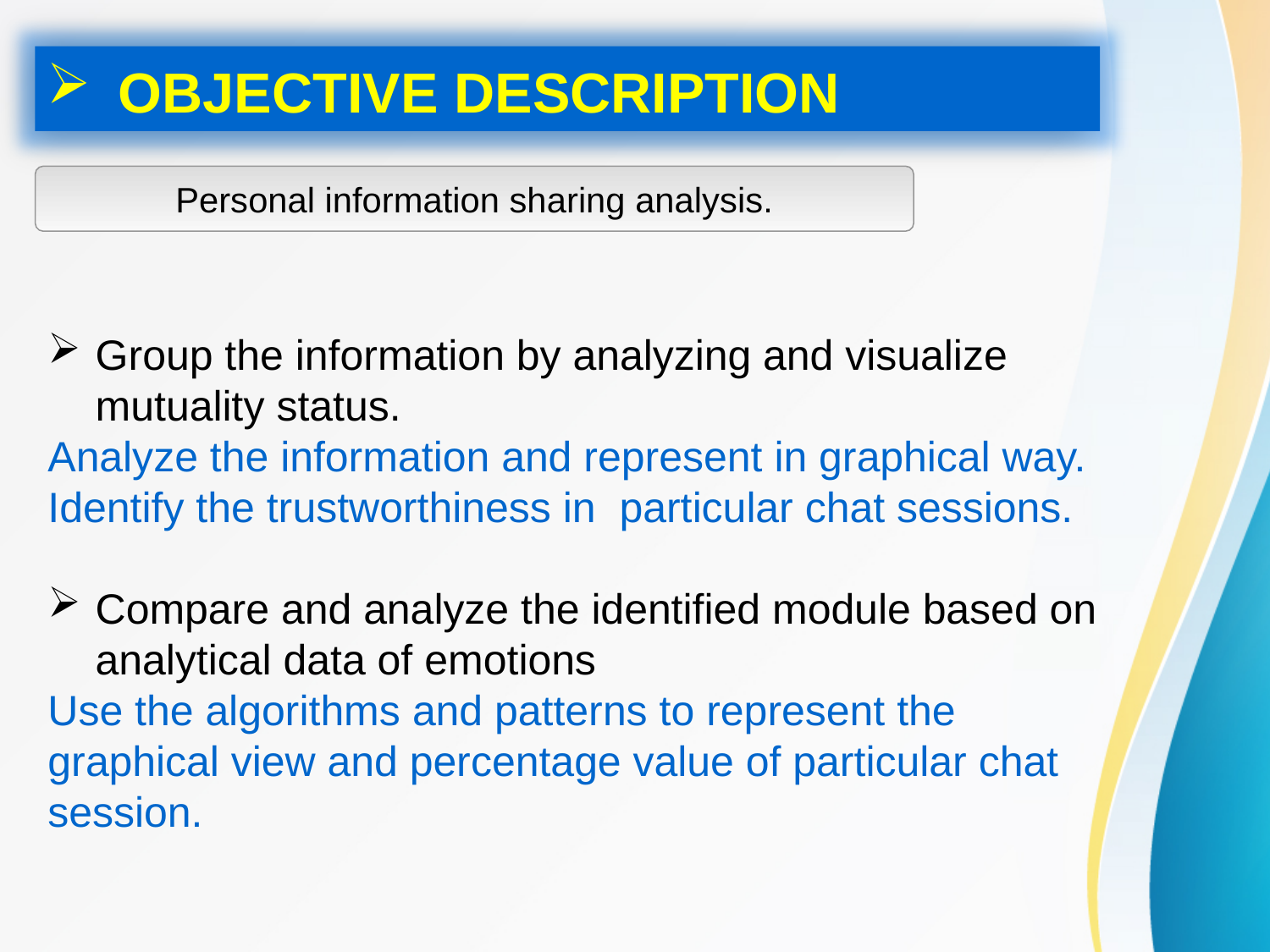

OBJECTIVE DESCRIPTION
Personal information sharing analysis.

Group the information by analyzing and visualize mutuality status.
Analyze the information and represent in graphical way. Identify the trustworthiness in  particular chat sessions.

Compare and analyze the identified module based on analytical data of emotions
Use the algorithms and patterns to represent the graphical view and percentage value of particular chat session.